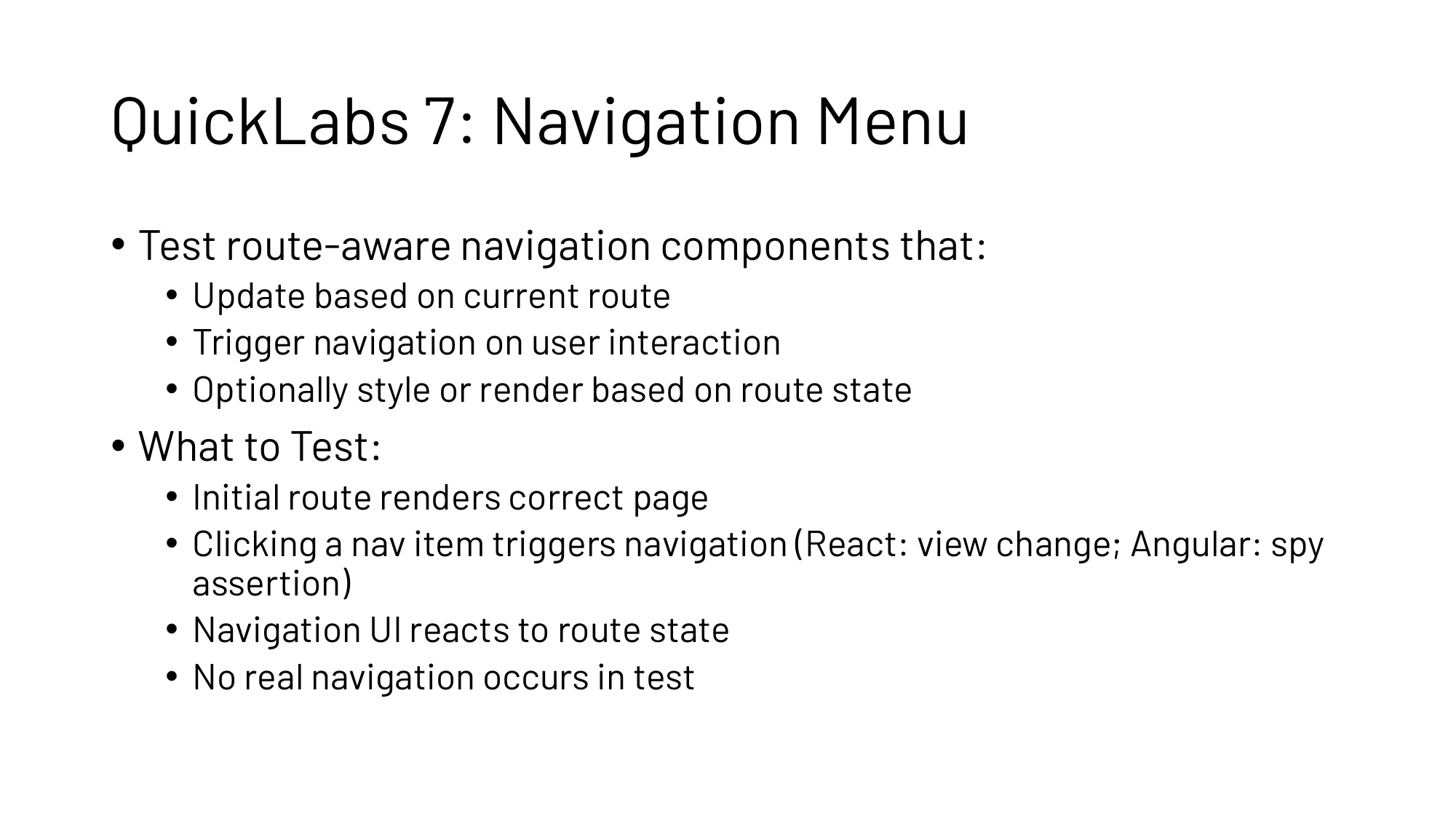

# QuickLabs 7: Navigation Menu
Test route-aware navigation components that:
Update based on current route
Trigger navigation on user interaction
Optionally style or render based on route state
What to Test:
Initial route renders correct page
Clicking a nav item triggers navigation (React: view change; Angular: spy assertion)
Navigation UI reacts to route state
No real navigation occurs in test